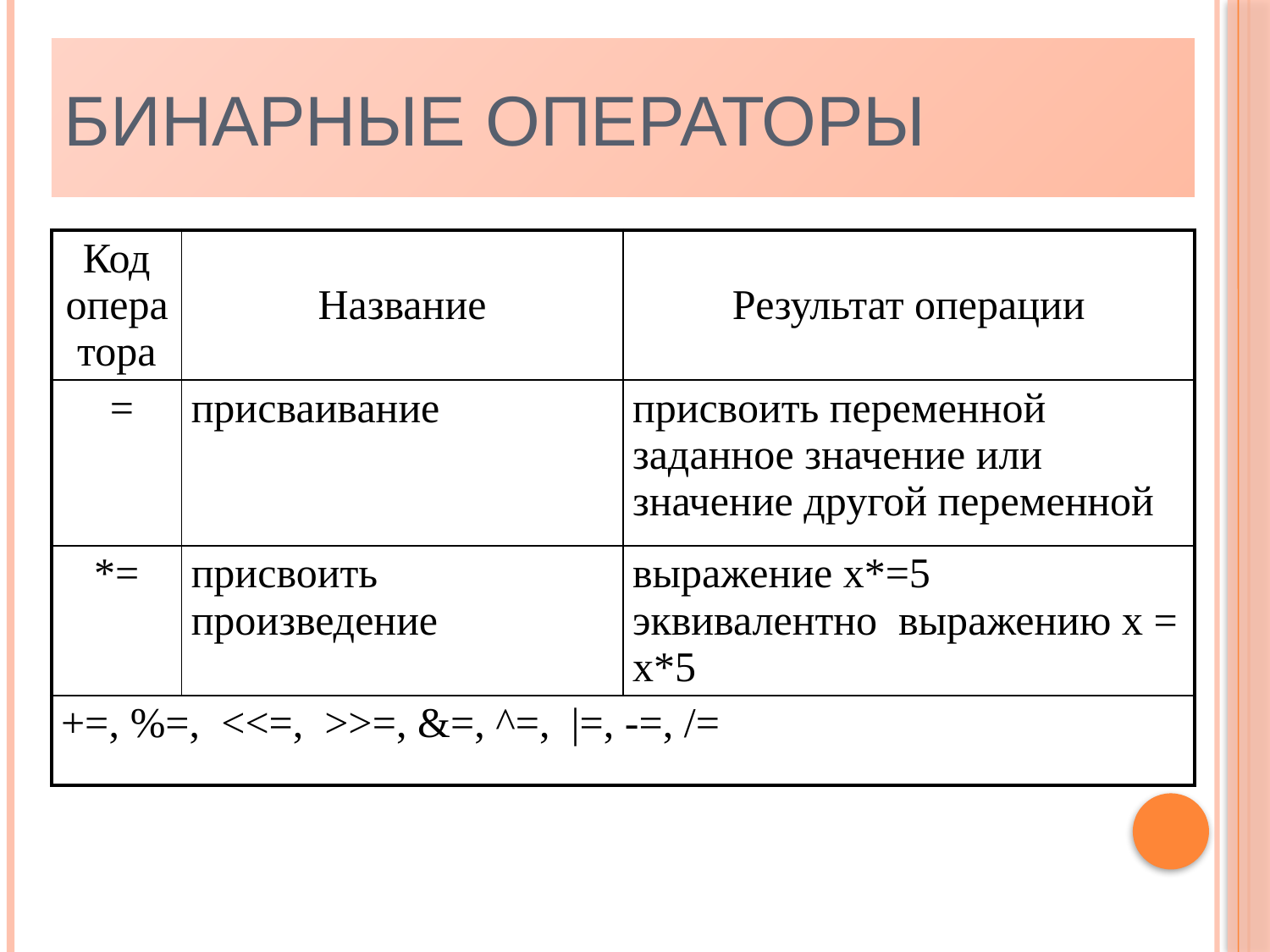

Бинарные операторы
| Код оператора | Название | Результат операции |
| --- | --- | --- |
| = | присваивание | присвоить переменной заданное значение или значение другой переменной |
| \*= | присвоить произведение | выражение х\*=5 эквивалентно выражению x = x\*5 |
| +=, %=, <<=, >>=, &=, ^=, |=, -=, /= |  |  |